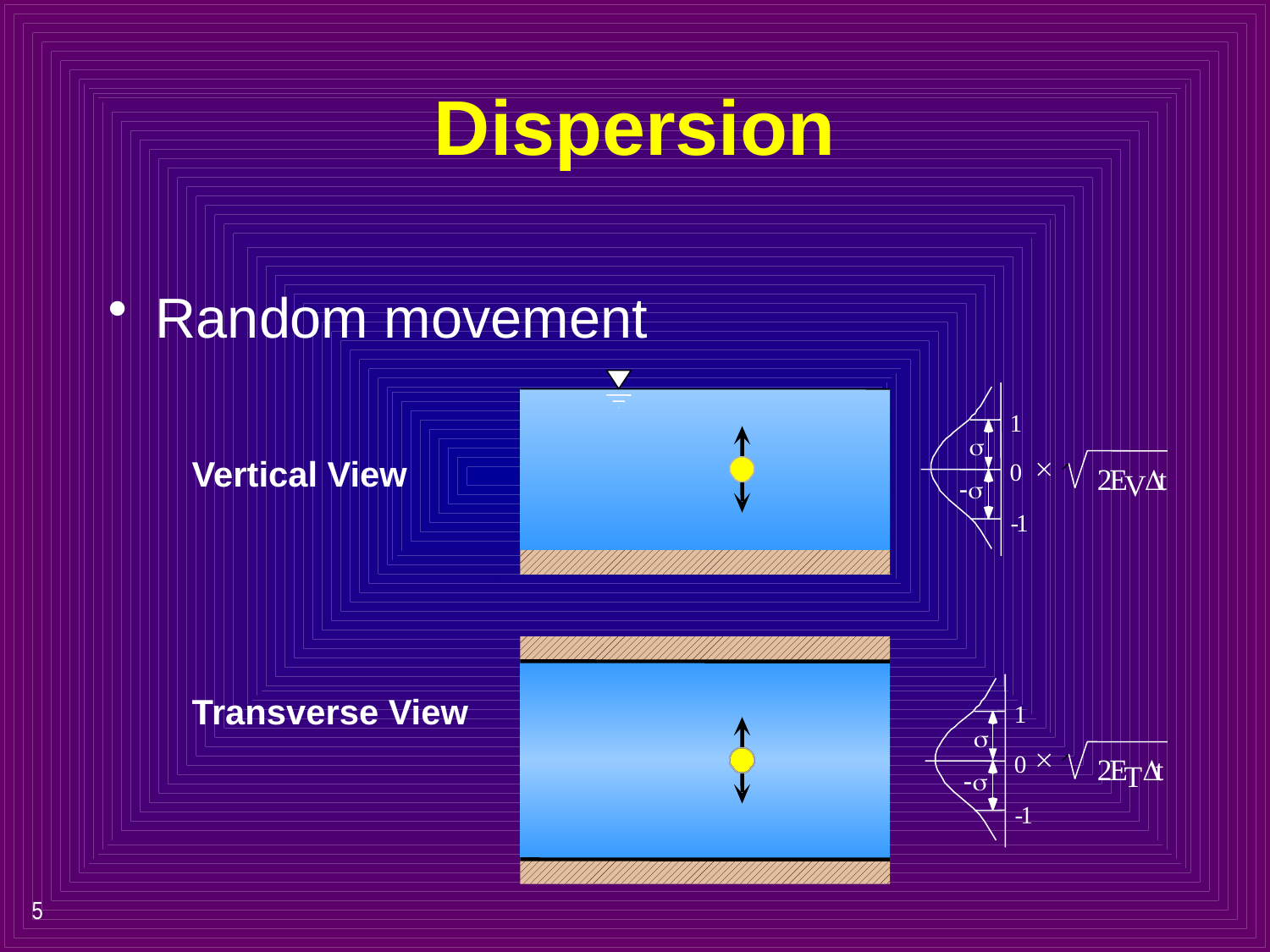

# Dispersion
Random movement

1

σ

0

−
σ

-
1

Vertical View

2
E
Δ
t

V

1

σ

0

−
σ

-
1

Transverse View

2
E
Δ
t

T

5